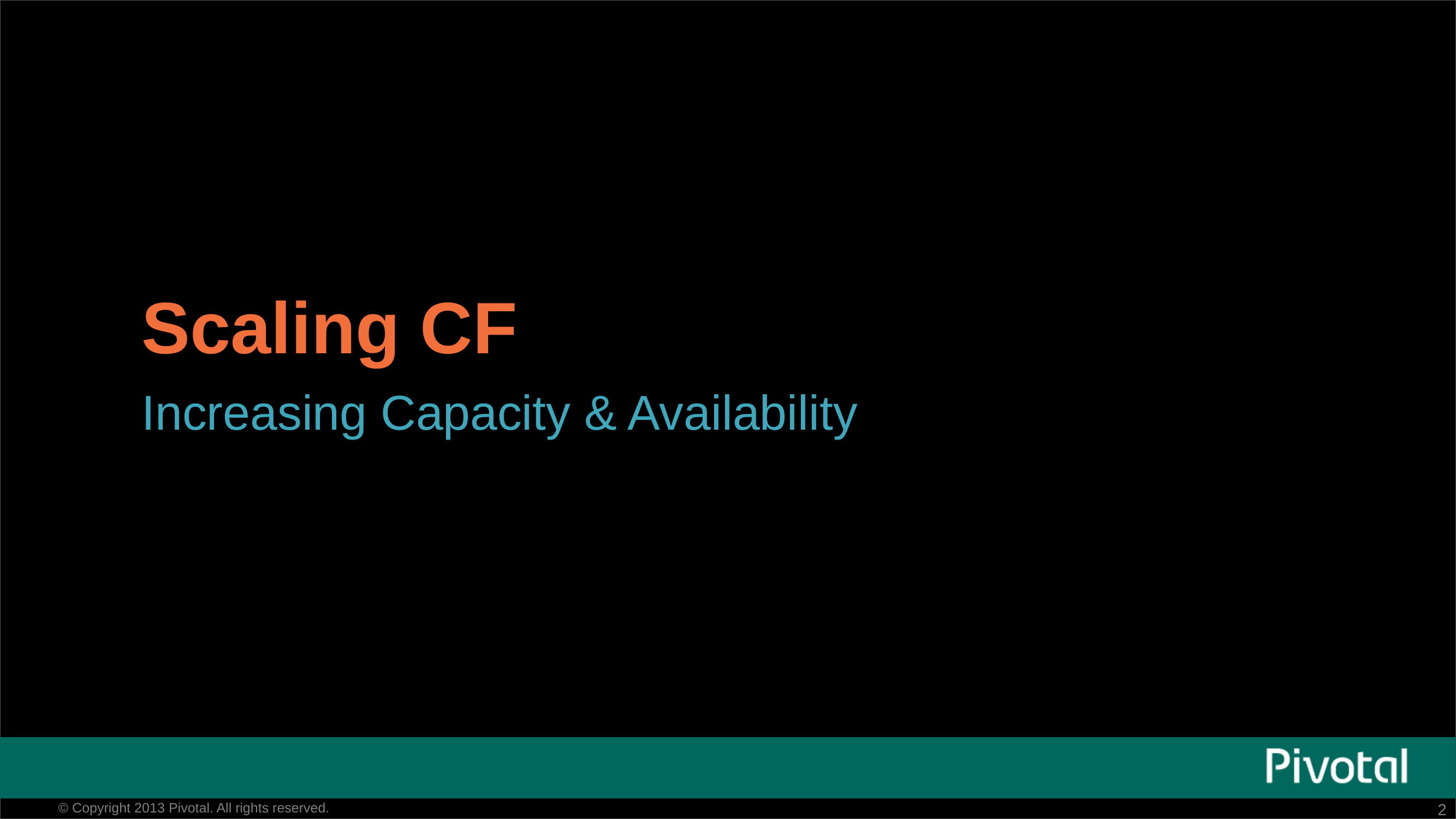

# Scaling CF
Increasing Capacity & Availability